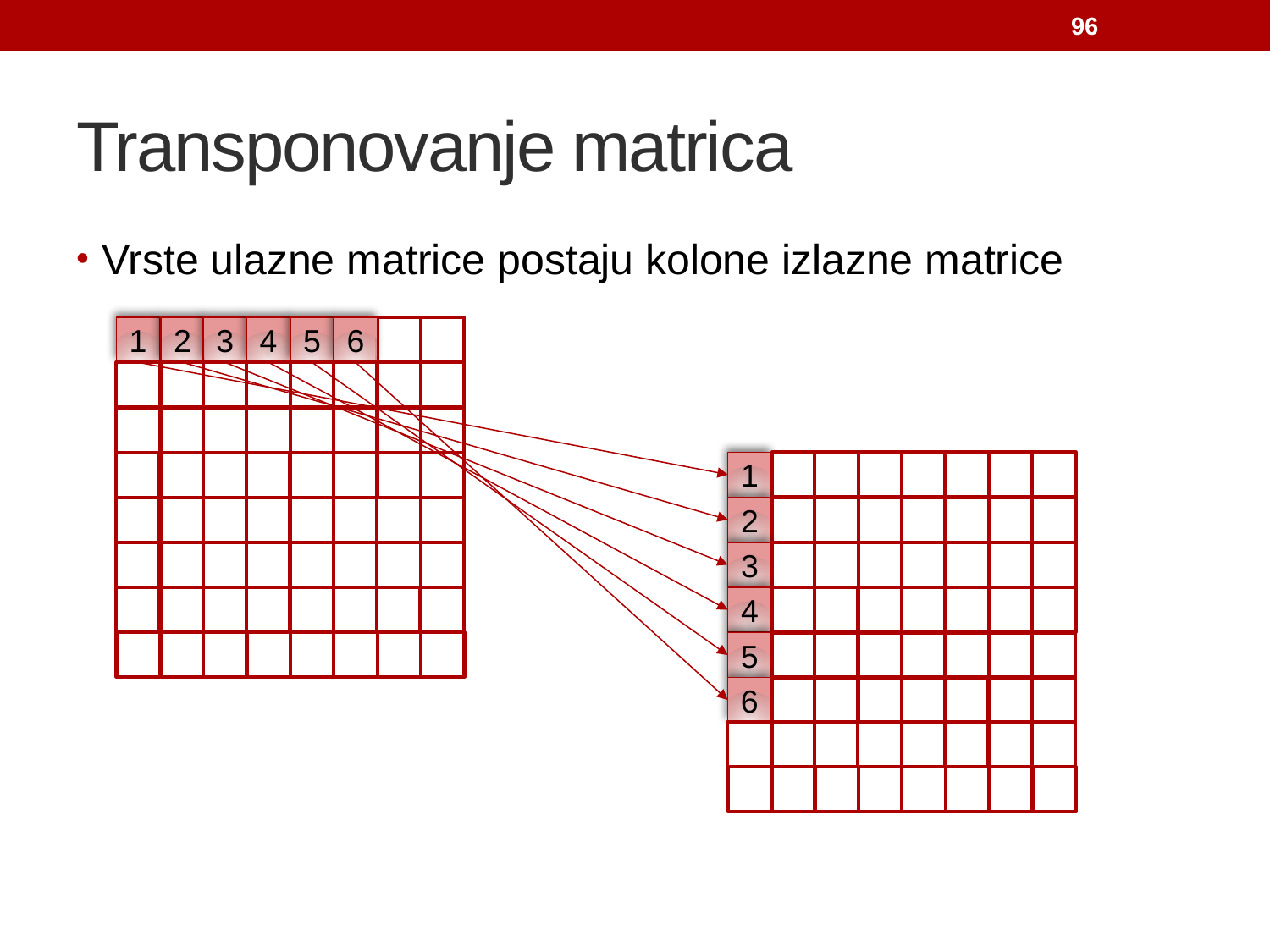

96
# Transponovanje matrica
Vrste ulazne matrice postaju kolone izlazne matrice
1
2
3
4
5
6

1

2

3

4

5

6